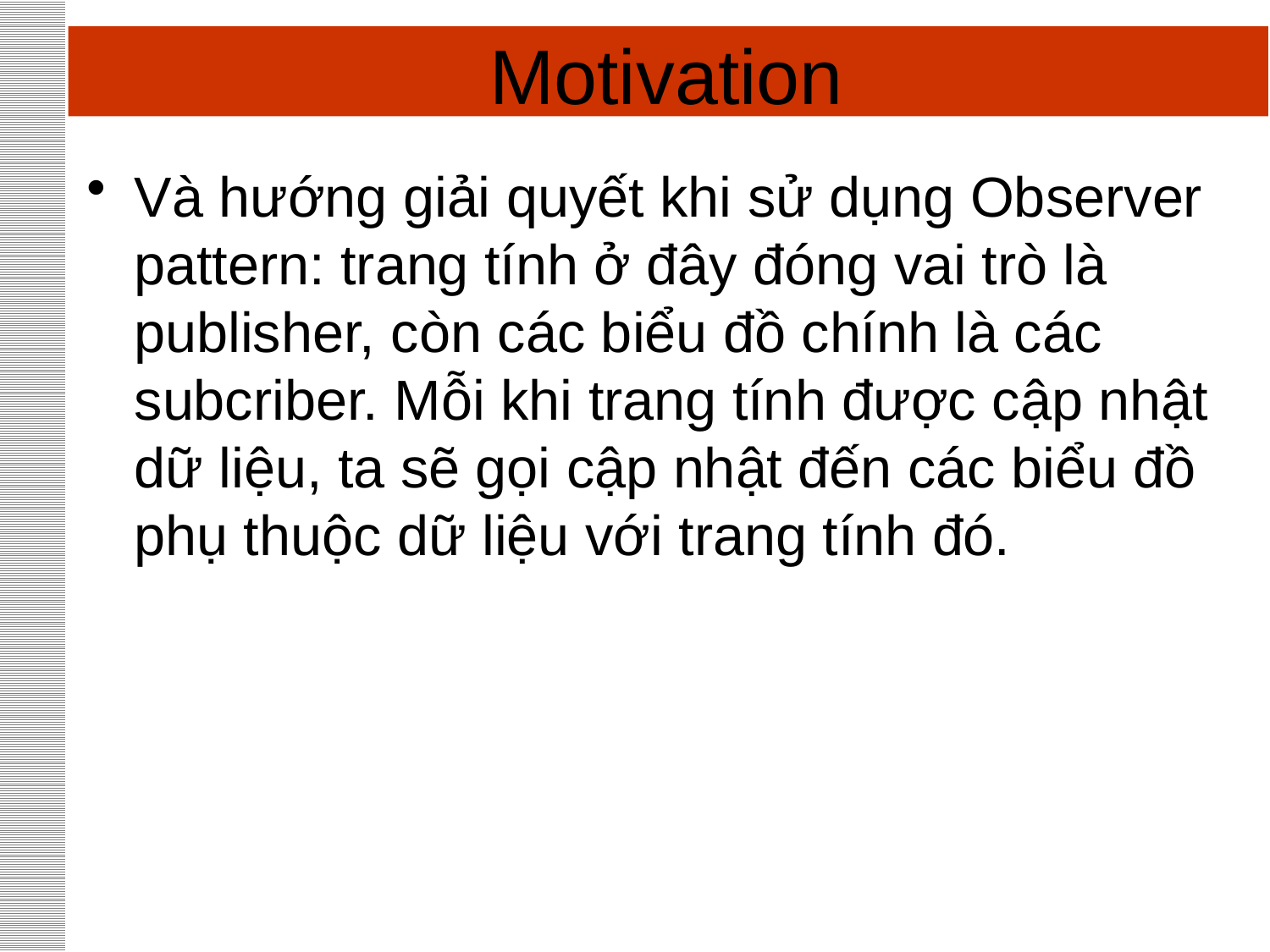

# Motivation
Và hướng giải quyết khi sử dụng Observer pattern: trang tính ở đây đóng vai trò là publisher, còn các biểu đồ chính là các subcriber. Mỗi khi trang tính được cập nhật dữ liệu, ta sẽ gọi cập nhật đến các biểu đồ phụ thuộc dữ liệu với trang tính đó.